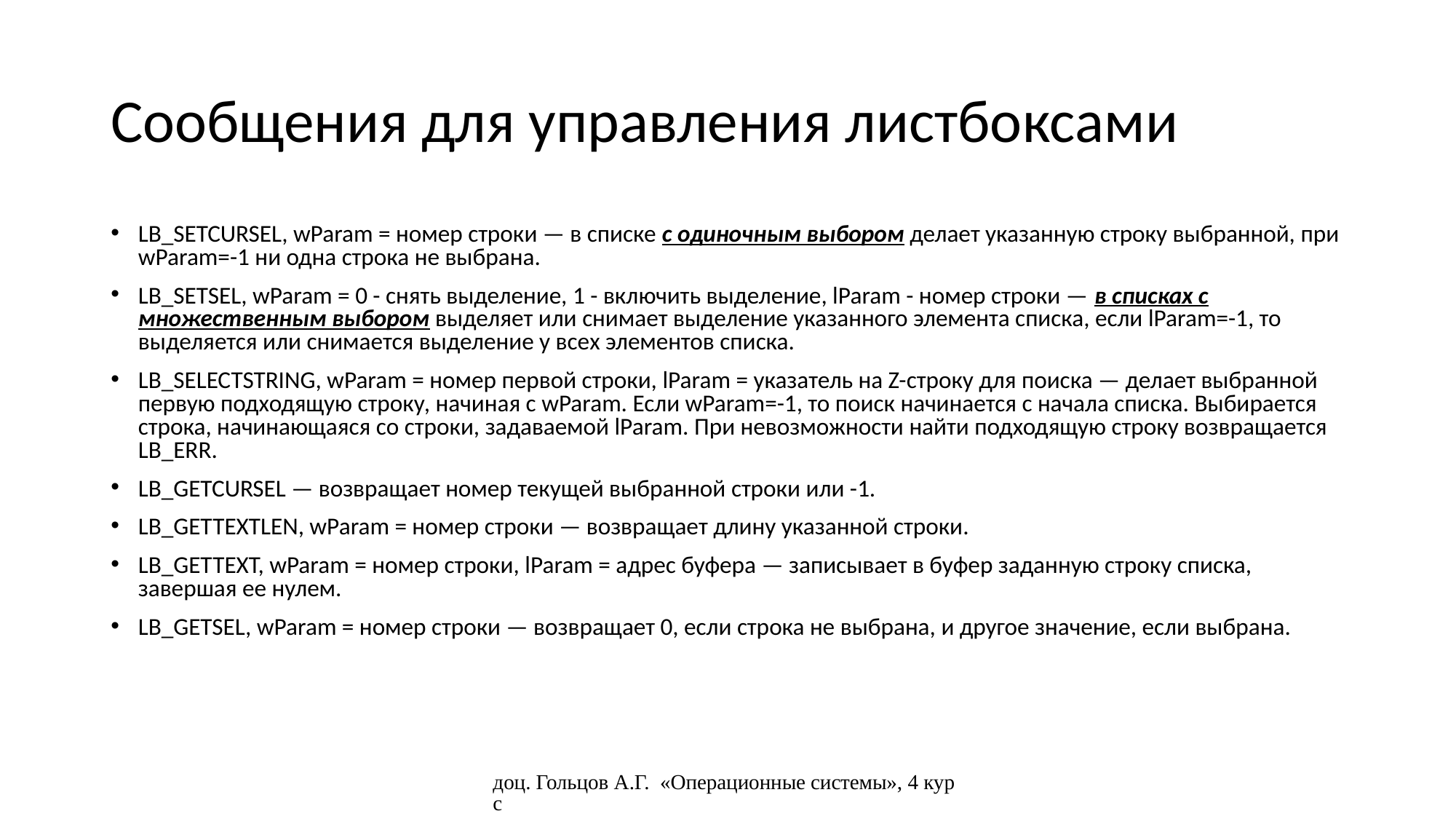

# Сообщения для управления листбоксами
LB_SETCURSEL, wParam = номер строки — в списке с одиночным выбором делает указанную строку выбранной, при wParam=-1 ни одна строка не выбрана.
LB_SETSEL, wParam = 0 - снять выделение, 1 - включить выделение, lParam - номер строки — в списках с множественным выбором выделяет или снимает выделение указанного элемента списка, если lParam=-1, то выделяется или снимается выделение у всех элементов списка.
LB_SELECTSTRING, wParam = номер первой строки, lParam = указатель на Z-строку для поиска — делает выбранной первую подходящую строку, начиная с wParam. Если wParam=-1, то поиск начинается с начала списка. Выбирается строка, начинающаяся со строки, задаваемой lParam. При невозможности найти подходящую строку возвращается LB_ERR.
LB_GETCURSEL — возвращает номер текущей выбранной строки или -1.
LB_GETTEXTLEN, wParam = номер строки — возвращает длину указанной строки.
LB_GETTEXT, wParam = номер строки, lParam = адрес буфера — записывает в буфер заданную строку списка, завершая ее нулем.
LB_GETSEL, wParam = номер строки — возвращает 0, если строка не выбрана, и другое значение, если выбрана.
доц. Гольцов А.Г.  «Операционные системы», 4 курс